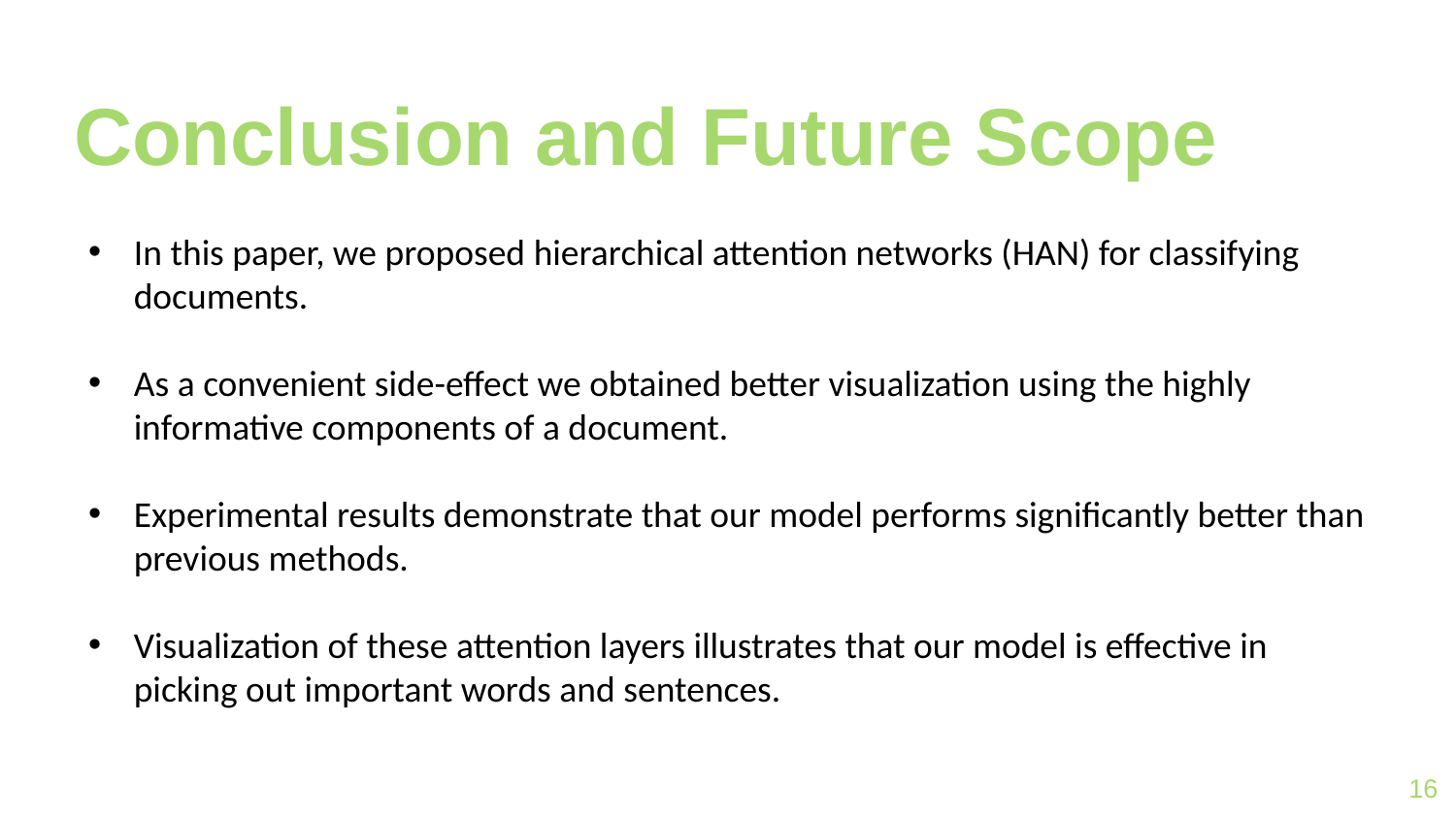

# Conclusion and Future Scope
In this paper, we proposed hierarchical attention networks (HAN) for classifying documents.

As a convenient side-effect we obtained better visualization using the highly informative components of a document.

Experimental results demonstrate that our model performs significantly better than previous methods.

Visualization of these attention layers illustrates that our model is effective in picking out important words and sentences.
16